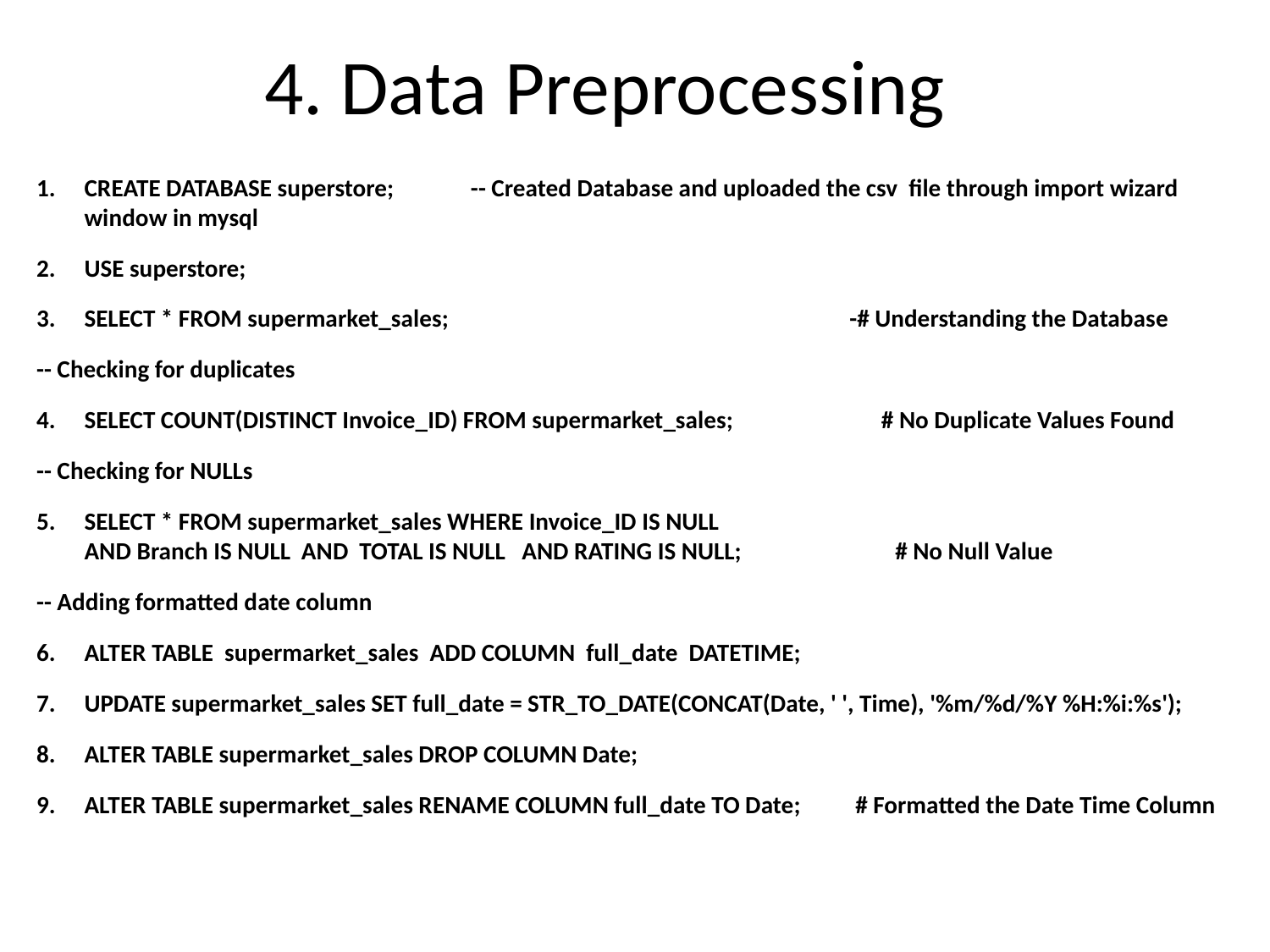

# 4. Data Preprocessing
CREATE DATABASE superstore;              -- Created Database and uploaded the csv  file through import wizard window in mysql
USE superstore;
SELECT * FROM supermarket_sales;                                                                         -# Understanding the Database
-- Checking for duplicates
SELECT COUNT(DISTINCT Invoice_ID) FROM supermarket_sales;                           # No Duplicate Values Found
-- Checking for NULLs
SELECT * FROM supermarket_sales WHERE Invoice_ID IS NULL
AND Branch IS NULL  AND  TOTAL IS NULL   AND RATING IS NULL;                            # No Null Value
-- Adding formatted date column
ALTER TABLE  supermarket_sales  ADD COLUMN  full_date  DATETIME;
UPDATE supermarket_sales SET full_date = STR_TO_DATE(CONCAT(Date, ' ', Time), '%m/%d/%Y %H:%i:%s');
ALTER TABLE supermarket_sales DROP COLUMN Date;
ALTER TABLE supermarket_sales RENAME COLUMN full_date TO Date;          # Formatted the Date Time Column